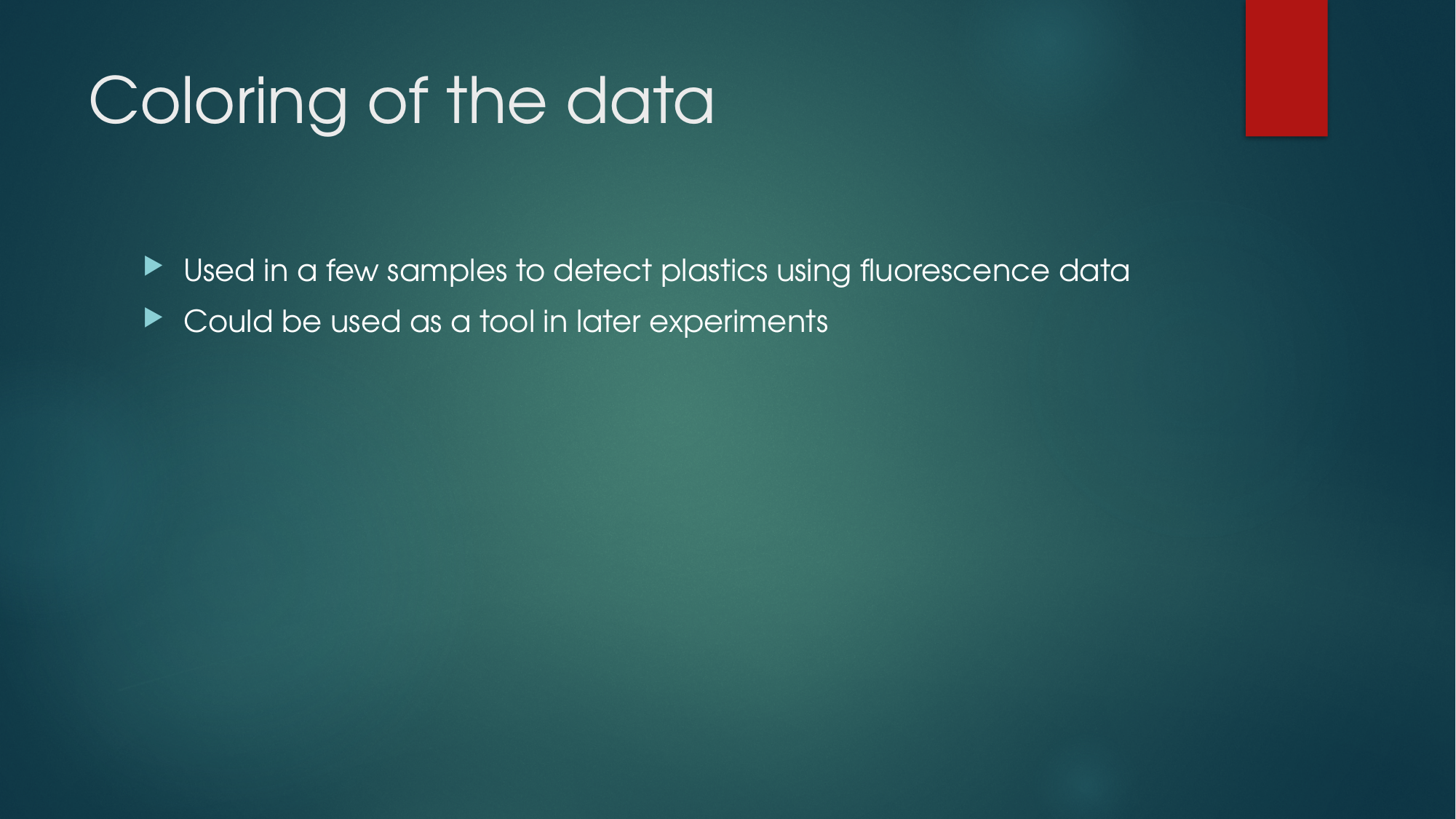

# Coloring of the data
Used in a few samples to detect plastics using fluorescence data
Could be used as a tool in later experiments